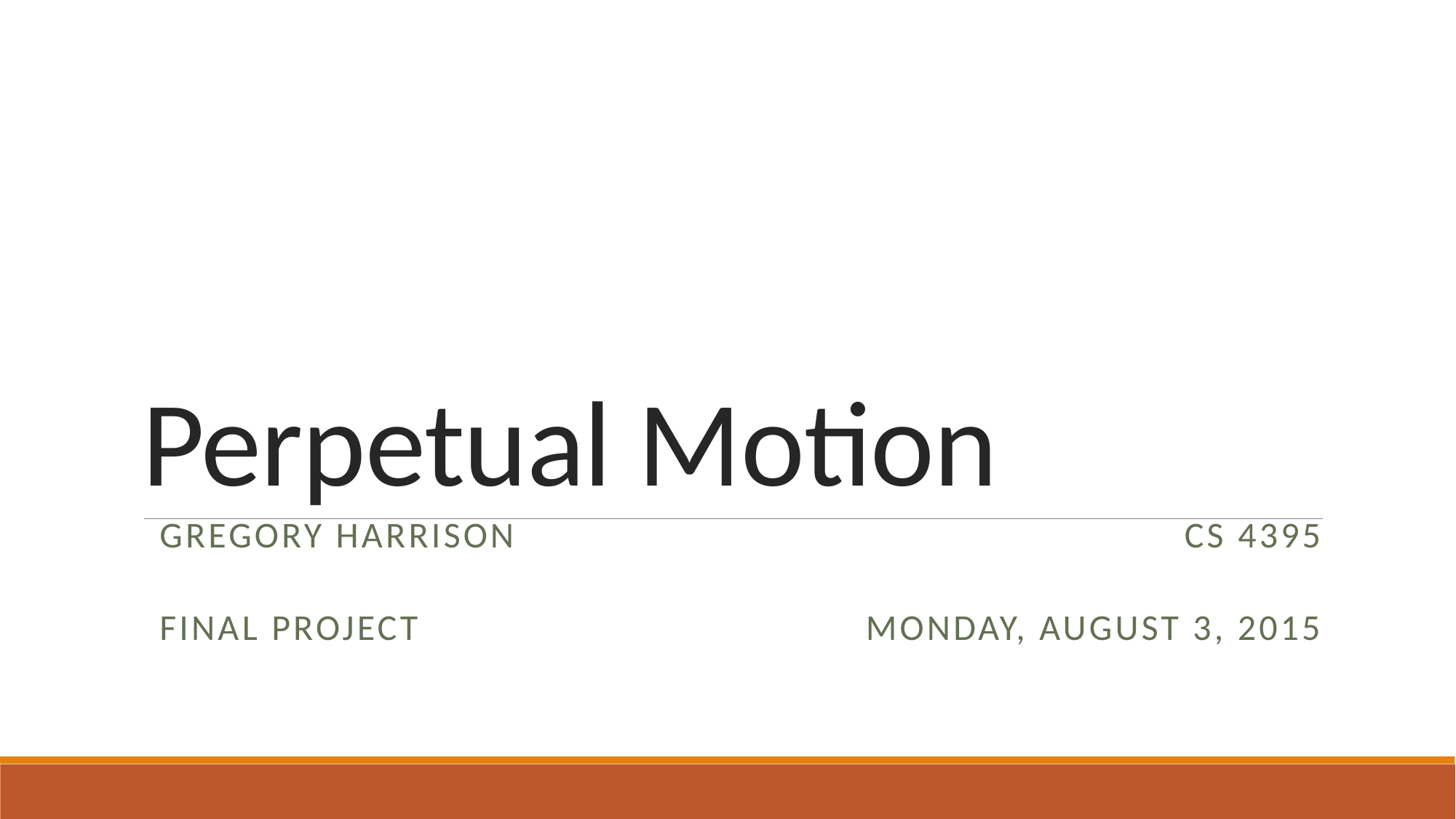

# Perpetual Motion
| Gregory Harrison | CS 4395 |
| --- | --- |
| Final Project | Monday, August 3, 2015 |